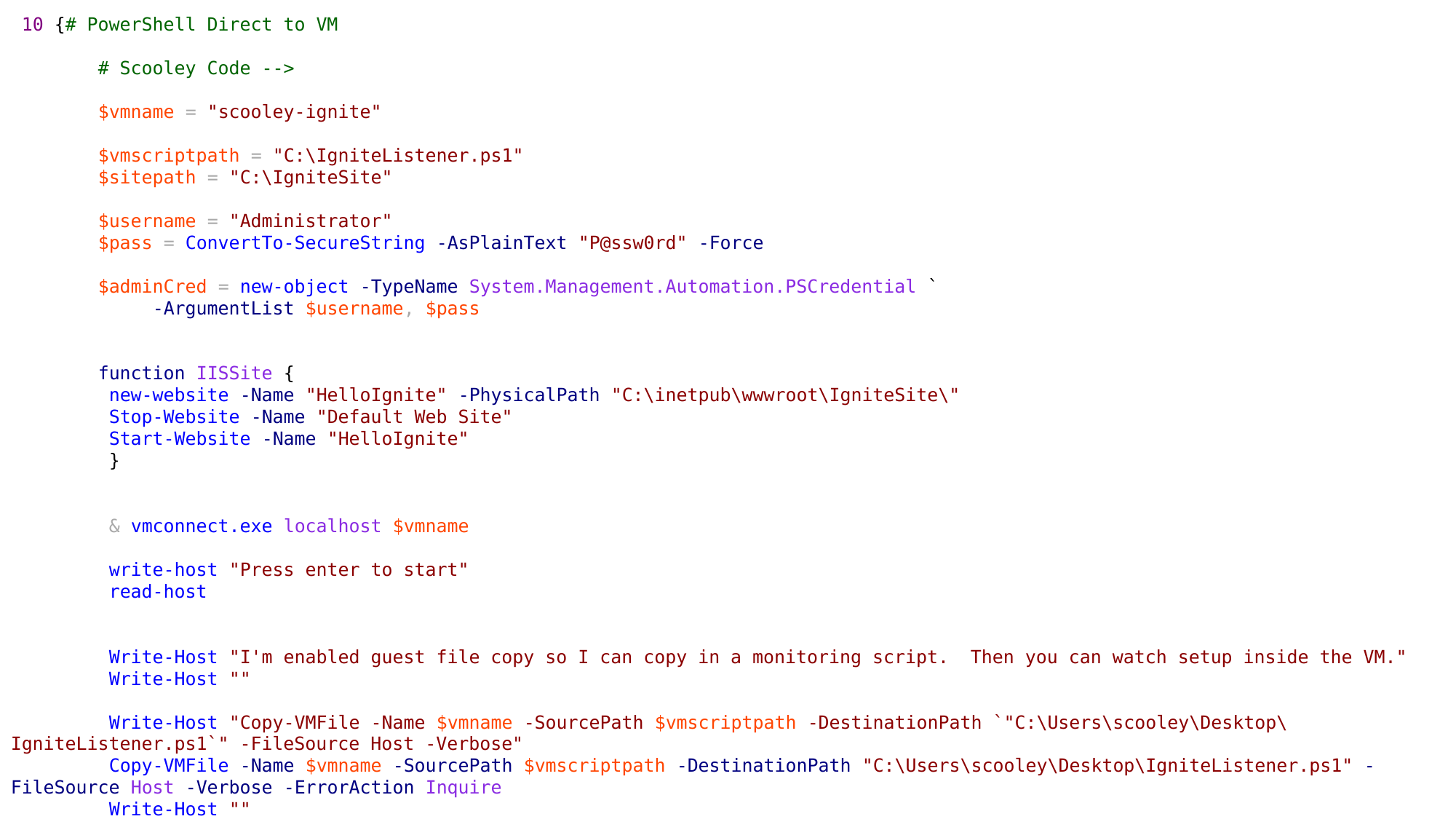

10 {# PowerShell Direct to VM

        # Scooley Code -->

        $vmname = "scooley-ignite"

        $vmscriptpath = "C:\IgniteListener.ps1"
        $sitepath = "C:\IgniteSite"

        $username = "Administrator"
        $pass = ConvertTo-SecureString -AsPlainText "P@ssw0rd" -Force

        $adminCred = new-object -TypeName System.Management.Automation.PSCredential `
             -ArgumentList $username, $pass

        function IISSite {
         new-website -Name "HelloIgnite" -PhysicalPath "C:\inetpub\wwwroot\IgniteSite\"
         Stop-Website -Name "Default Web Site"
         Start-Website -Name "HelloIgnite"
         }

         & vmconnect.exe localhost $vmname

         write-host "Press enter to start"
         read-host

         Write-Host "I'm enabled guest file copy so I can copy in a monitoring script.  Then you can watch setup inside the VM."
         Write-Host ""

         Write-Host "Copy-VMFile -Name $vmname -SourcePath $vmscriptpath -DestinationPath `"C:\Users\scooley\Desktop\IgniteListener.ps1`" -FileSource Host -Verbose"
         Copy-VMFile -Name $vmname -SourcePath $vmscriptpath -DestinationPath "C:\Users\scooley\Desktop\IgniteListener.ps1" -FileSource Host -Verbose -ErrorAction Inquire
         Write-Host ""